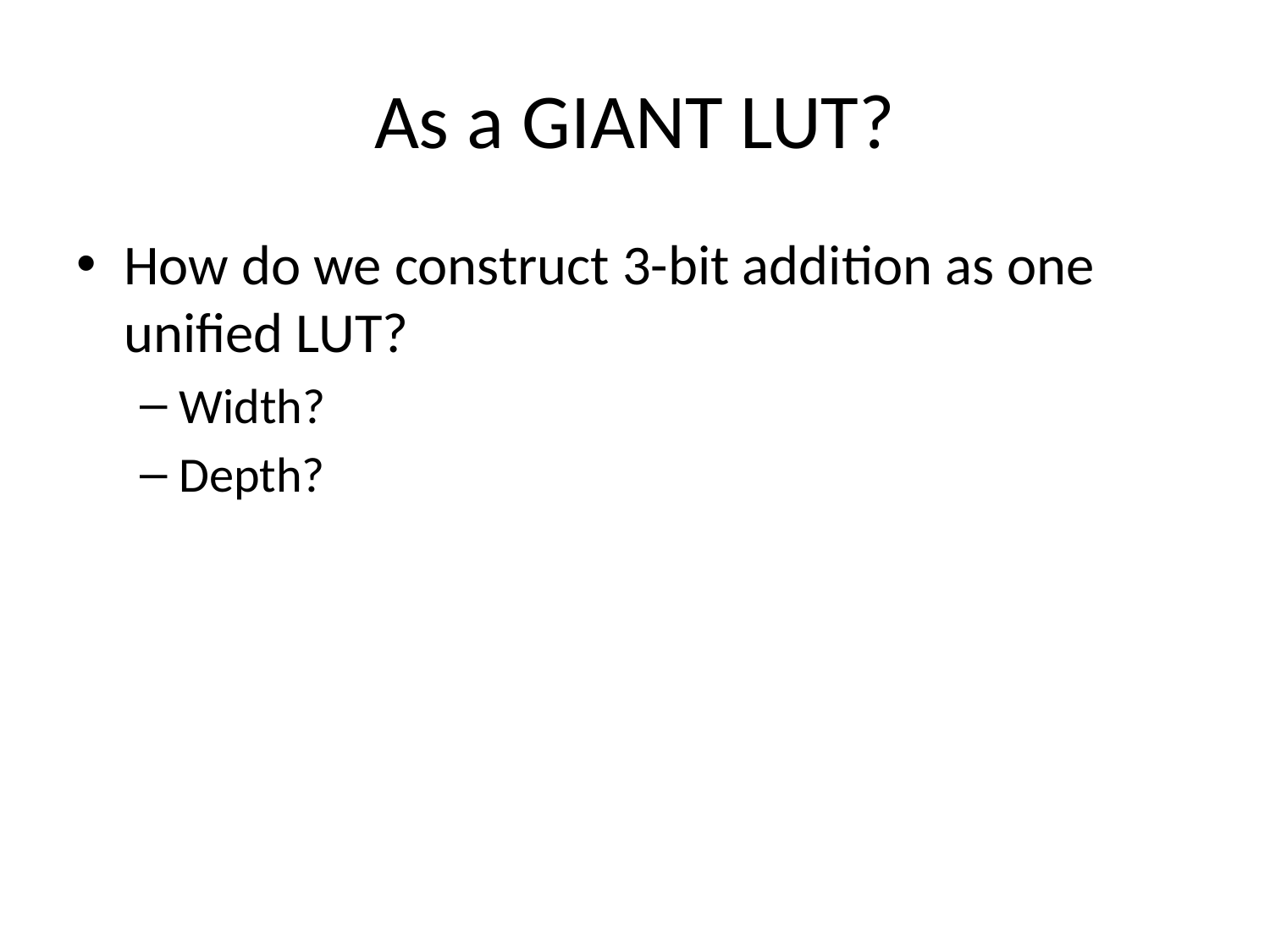

# As a GIANT LUT?
How do we construct 3-bit addition as one unified LUT?
Width?
Depth?